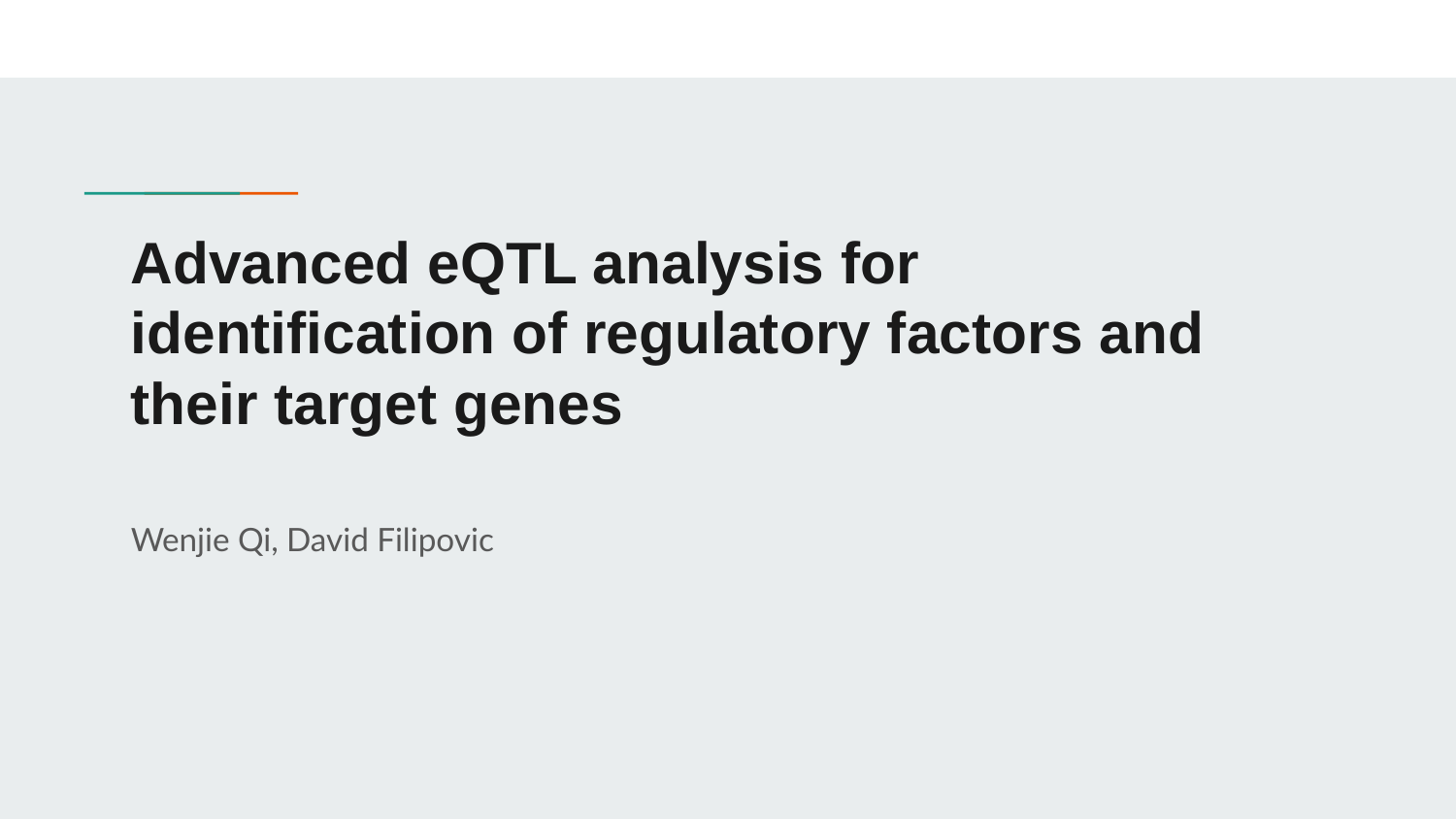

# Advanced eQTL analysis for
identification of regulatory factors and
their target genes
Wenjie Qi, David Filipovic